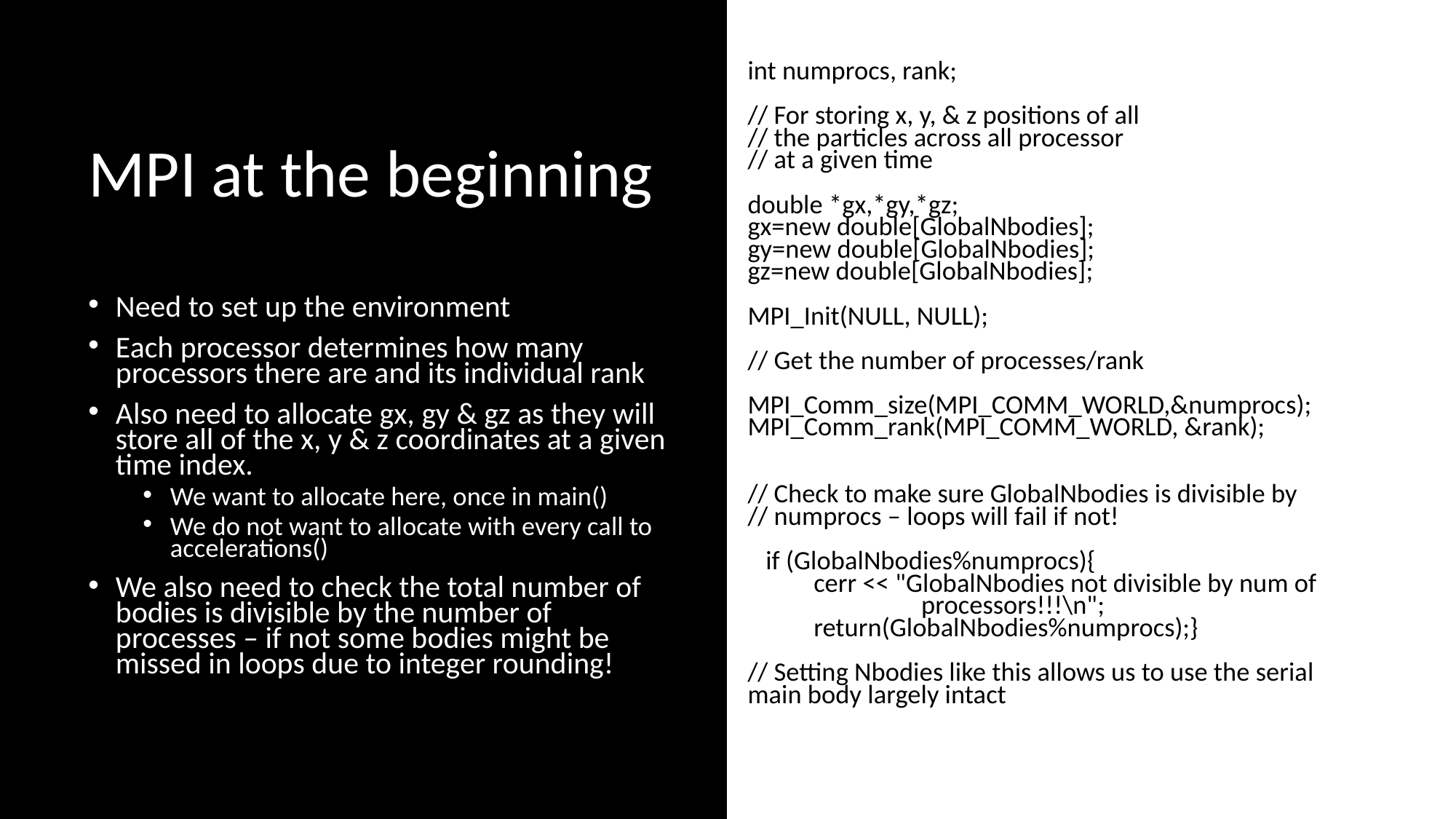

int numprocs, rank;

// For storing x, y, & z positions of all
// the particles across all processor
// at a given time

double *gx,*gy,*gz;
gx=new double[GlobalNbodies];
gy=new double[GlobalNbodies];
gz=new double[GlobalNbodies];

MPI_Init(NULL, NULL);

// Get the number of processes/rank

MPI_Comm_size(MPI_COMM_WORLD,&numprocs);
MPI_Comm_rank(MPI_COMM_WORLD, &rank);

// Check to make sure GlobalNbodies is divisible by
// numprocs – loops will fail if not!

   if (GlobalNbodies%numprocs){
           cerr << "GlobalNbodies not divisible by num of
                             processors!!!\n";
           return(GlobalNbodies%numprocs);}
// Setting Nbodies like this allows us to use the serial main body largely intact

# MPI at the beginning
Need to set up the environment
Each processor determines how many processors there are and its individual rank
Also need to allocate gx, gy & gz as they will store all of the x, y & z coordinates at a given time index.
We want to allocate here, once in main()
We do not want to allocate with every call to accelerations()
We also need to check the total number of bodies is divisible by the number of processes – if not some bodies might be missed in loops due to integer rounding!